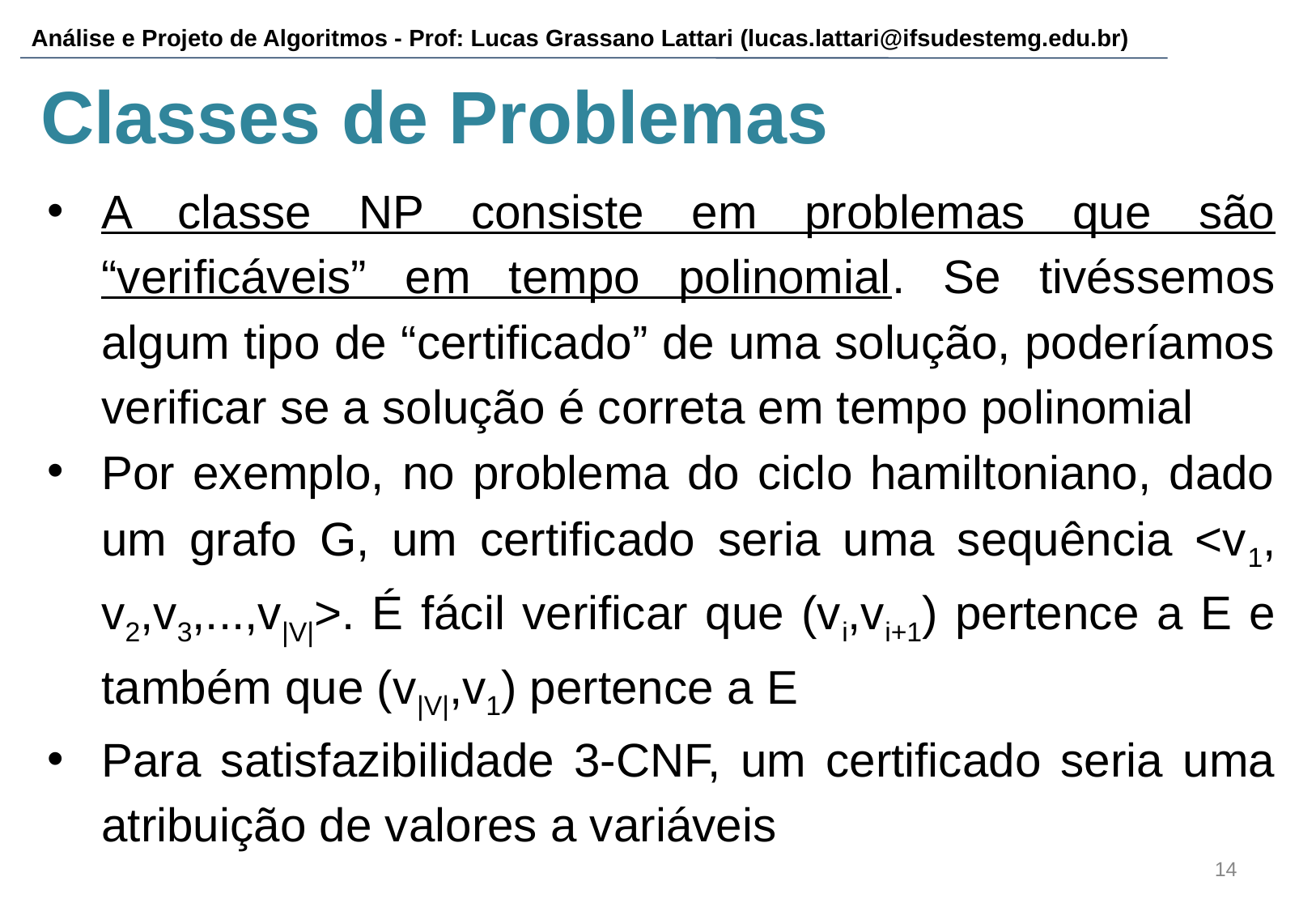

# Classes de Problemas
A classe NP consiste em problemas que são “verificáveis” em tempo polinomial. Se tivéssemos algum tipo de “certificado” de uma solução, poderíamos verificar se a solução é correta em tempo polinomial
Por exemplo, no problema do ciclo hamiltoniano, dado um grafo G, um certificado seria uma sequência <v1, v2,v3,...,v|V|>. É fácil verificar que (vi,vi+1) pertence a E e também que (v|V|,v1) pertence a E
Para satisfazibilidade 3-CNF, um certificado seria uma atribuição de valores a variáveis
14